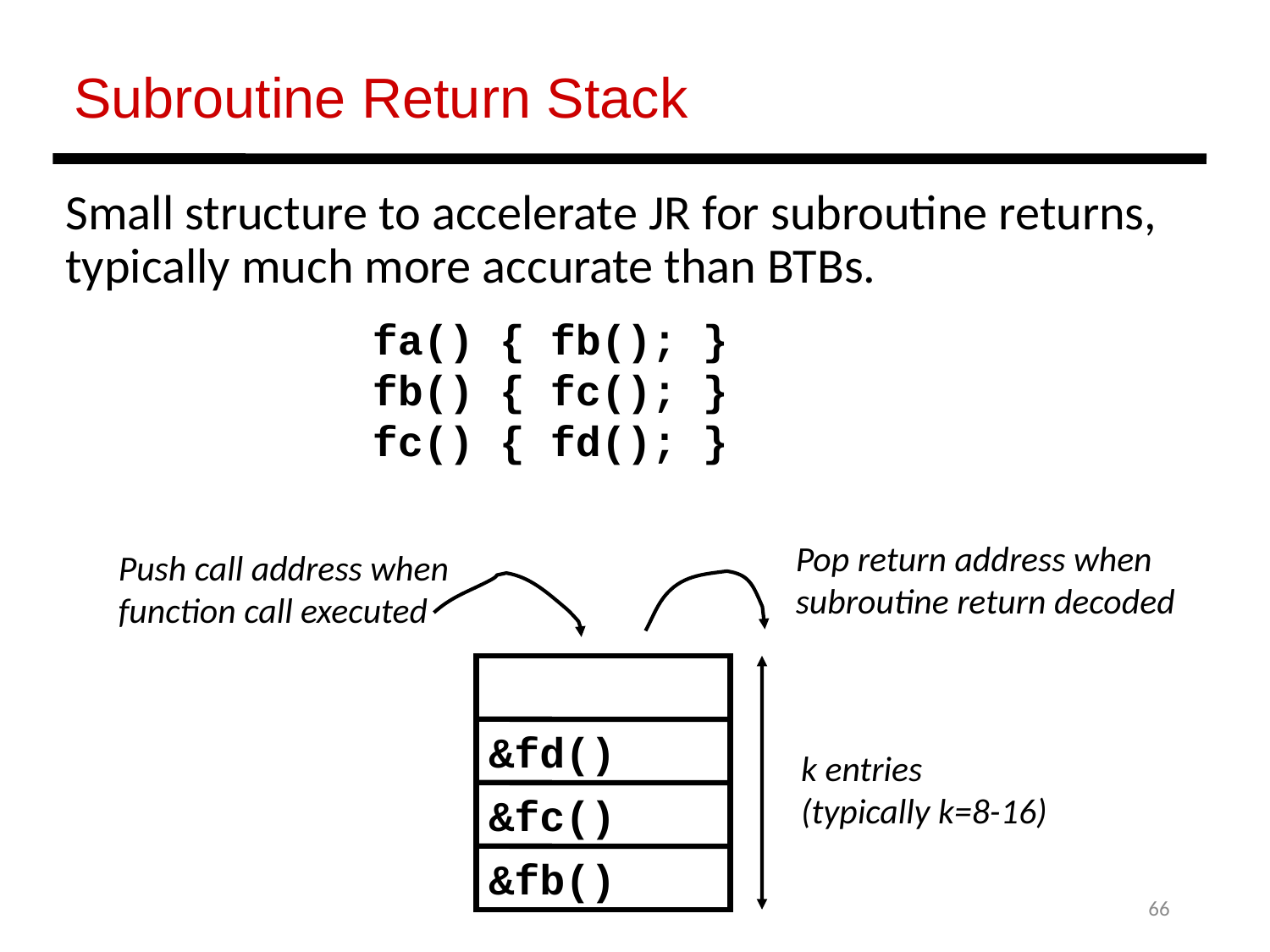

Subroutine Return Stack

Small structure to accelerate JR for subroutine returns, typically much more accurate than BTBs.
fa() { fb(); }
fb() { fc(); }
fc() { fd(); }
Pop return address when subroutine return decoded

Push call address when function call executed

k entries
(typically k=8-16)
&fd()
&fc()
&fb()
66